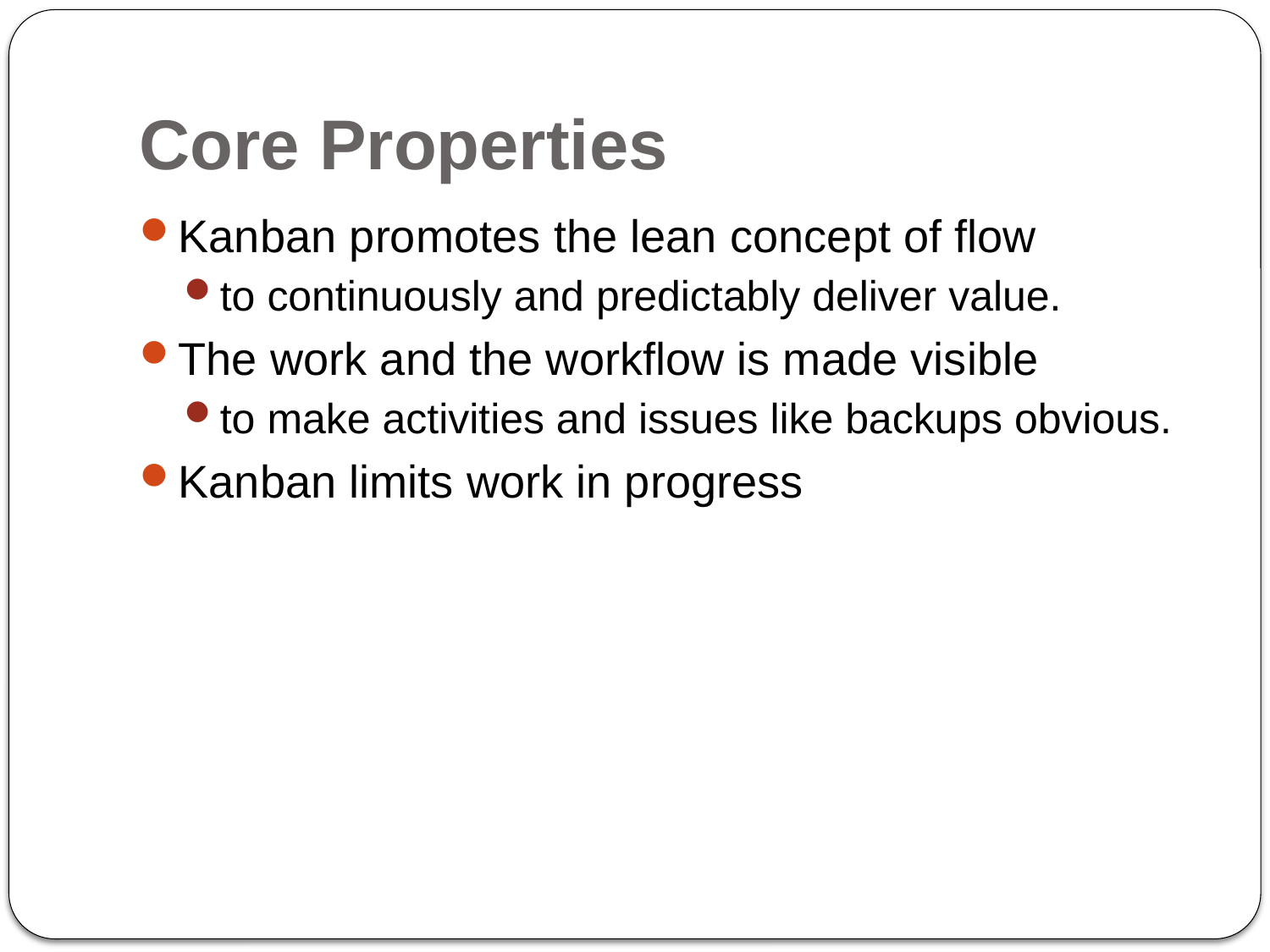

# Core Properties
Kanban promotes the lean concept of flow
to continuously and predictably deliver value.
The work and the workflow is made visible
to make activities and issues like backups obvious.
Kanban limits work in progress